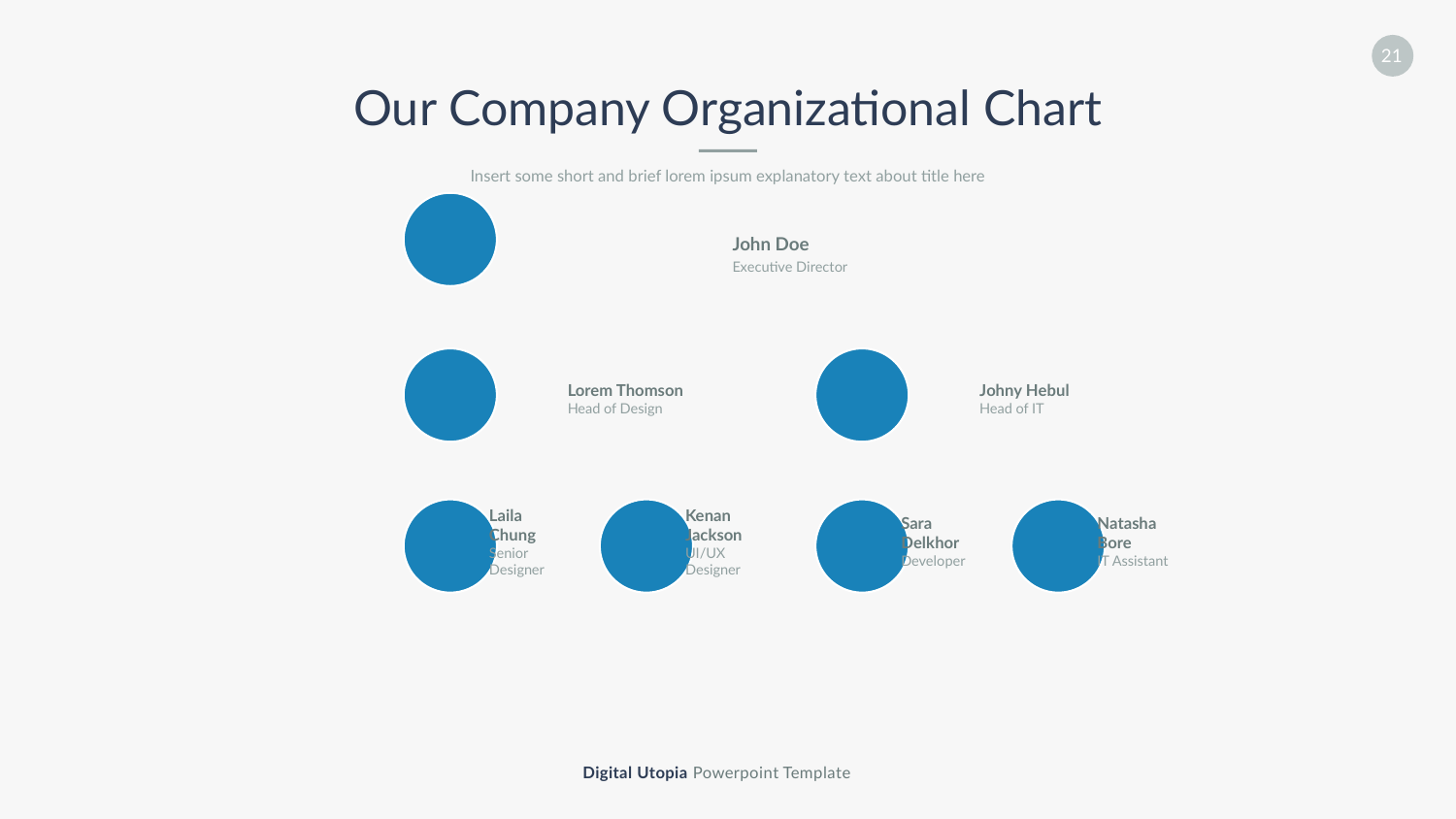

Our Company Organizational Chart
Insert some short and brief lorem ipsum explanatory text about title here
John Doe
Executive Director
Lorem Thomson
Head of Design
Laila Chung
Senior Designer
Kenan Jackson
UI/UX Designer
Johny Hebul
Head of IT
Sara Delkhor
Developer
Natasha Bore
IT Assistant